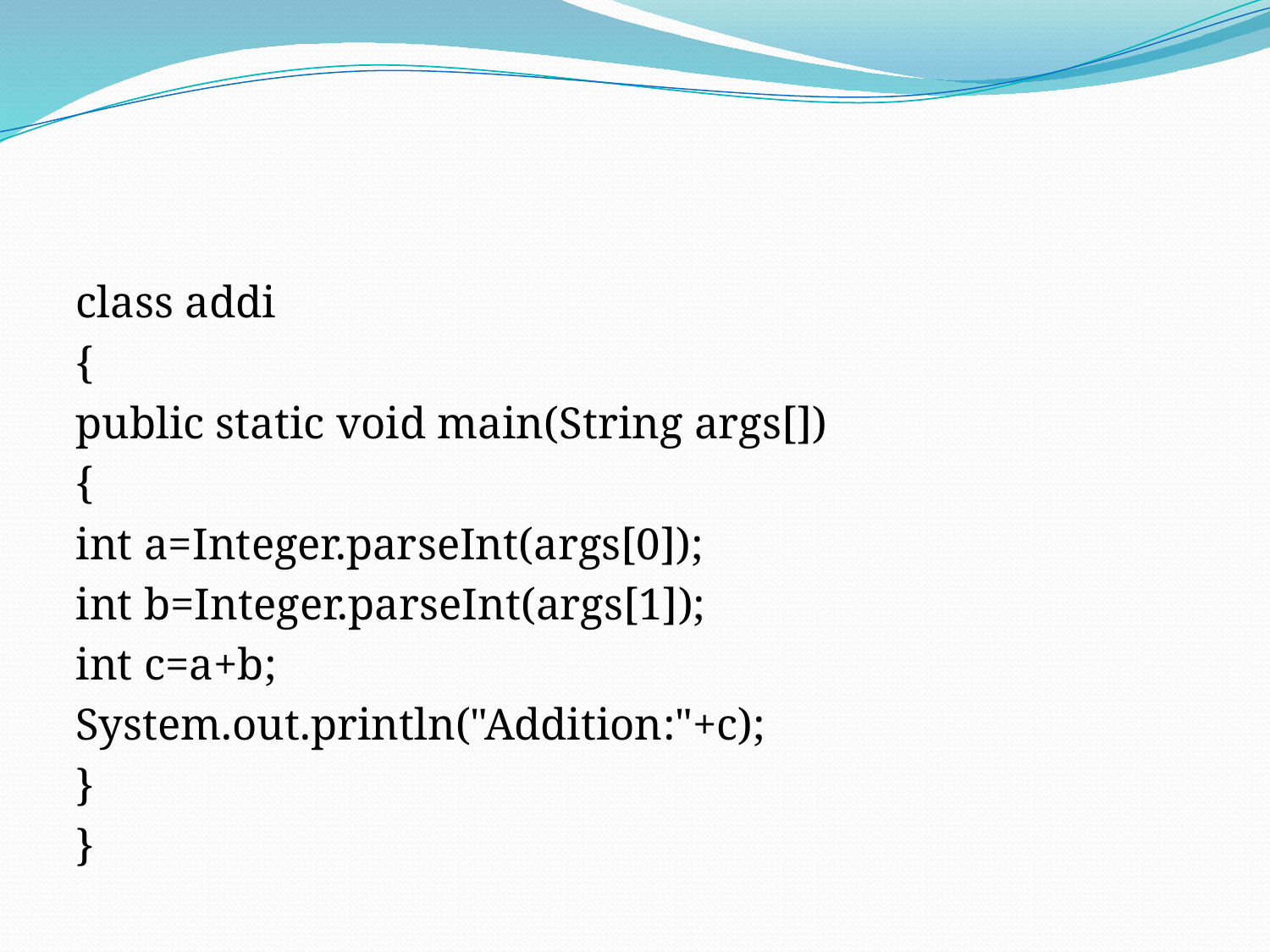

#
class addi
{
public static void main(String args[])
{
int a=Integer.parseInt(args[0]);
int b=Integer.parseInt(args[1]);
int c=a+b;
System.out.println("Addition:"+c);
}
}